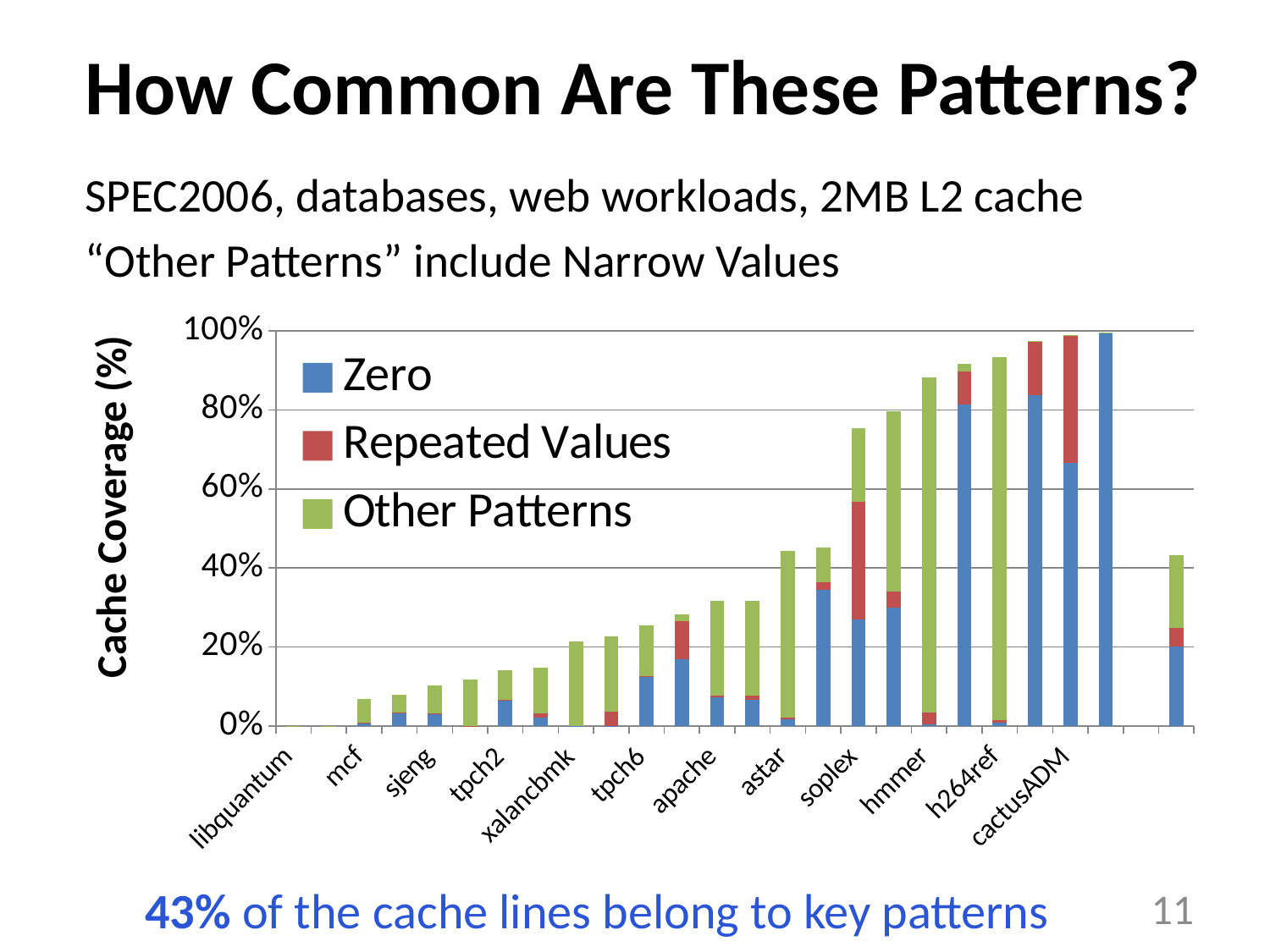

# How Common Are These Patterns?
SPEC2006, databases, web workloads, 2MB L2 cache
“Other Patterns” include Narrow Values

### Chart

| Category | Zero | Repeated Values | Other Patterns |
|---|---|---|---|
|   libquantum  | 1.200000000000002e-05 | 0.00010000000000000014 | 0.00017700000000000037 |
|   lbm  | 7.00000000000001e-06 | 6.50000000000001e-05 | 0.00013800000000000018 |
|   mcf  | 0.008911000000000007 | 0.00010000000000000014 | 0.06020900000000001 |
|   tpch17  | 0.033323 | 0.0005080000000000006 | 0.04539400000000005 |
|   sjeng  | 0.032362 | 0.0001460000000000002 | 0.0707630000000001 |
|   omnetpp  | 2.7000000000000053e-05 | 0.00010000000000000014 | 0.117015 |
|   tpch2  | 0.06576500000000007 | 0.0005290000000000007 | 0.07543200000000007 |
|   sphinx3  | 0.022031000000000026 | 0.008812000000000016 | 0.11679600000000015 |
|   xalancbmk  | 0.00027200000000000043 | 2.000000000000002e-06 | 0.21336 |
|   bzip2  | 0.00017600000000000035 | 0.03690100000000004 | 0.1886340000000001 |
|   tpch6  | 0.12314200000000006 | 0.002005000000000001 | 0.129975 |
|   leslie3d  | 0.16954600000000025 | 0.09599300000000006 | 0.016265000000000016 |
|   apache  | 0.07249800000000008 | 0.005072000000000004 | 0.239121 |
|   gromacs  | 0.065675 | 0.010873 | 0.24081700000000014 |
|   astar  | 0.016314000000000013 | 0.0059140000000000035 | 0.4207570000000001 |
|   gobmk  | 0.34372600000000036 | 0.020917 | 0.086109 |
|   soplex  | 0.268625 | 0.299692 | 0.1853630000000001 |
|   gcc  | 0.30067900000000025 | 0.038812000000000006 | 0.45647200000000027 |
|   hmmer  | 0.0032610000000000035 | 0.031345000000000026 | 0.846968 |
|   wrf  | 0.814345 | 0.08385600000000017 | 0.017818000000000014 |
|   h264ref  | 0.00837000000000001 | 0.006414000000000004 | 0.918426 |
|   zeusmp  | 0.8373629999999994 | 0.136842 | 0.0003060000000000004 |
|   cactusADM  | 0.6663230000000004 | 0.32178000000000023 | 0.0006990000000000009 |
|   GemsFDTD  | 0.994275 | 0.0016280000000000023 | 0.0003450000000000003 |
|  | None | None | None |
| Average | 0.20195950000000001 | 0.046183583333333396 | 0.18530662500000003 |
43% of the cache lines belong to key patterns

11